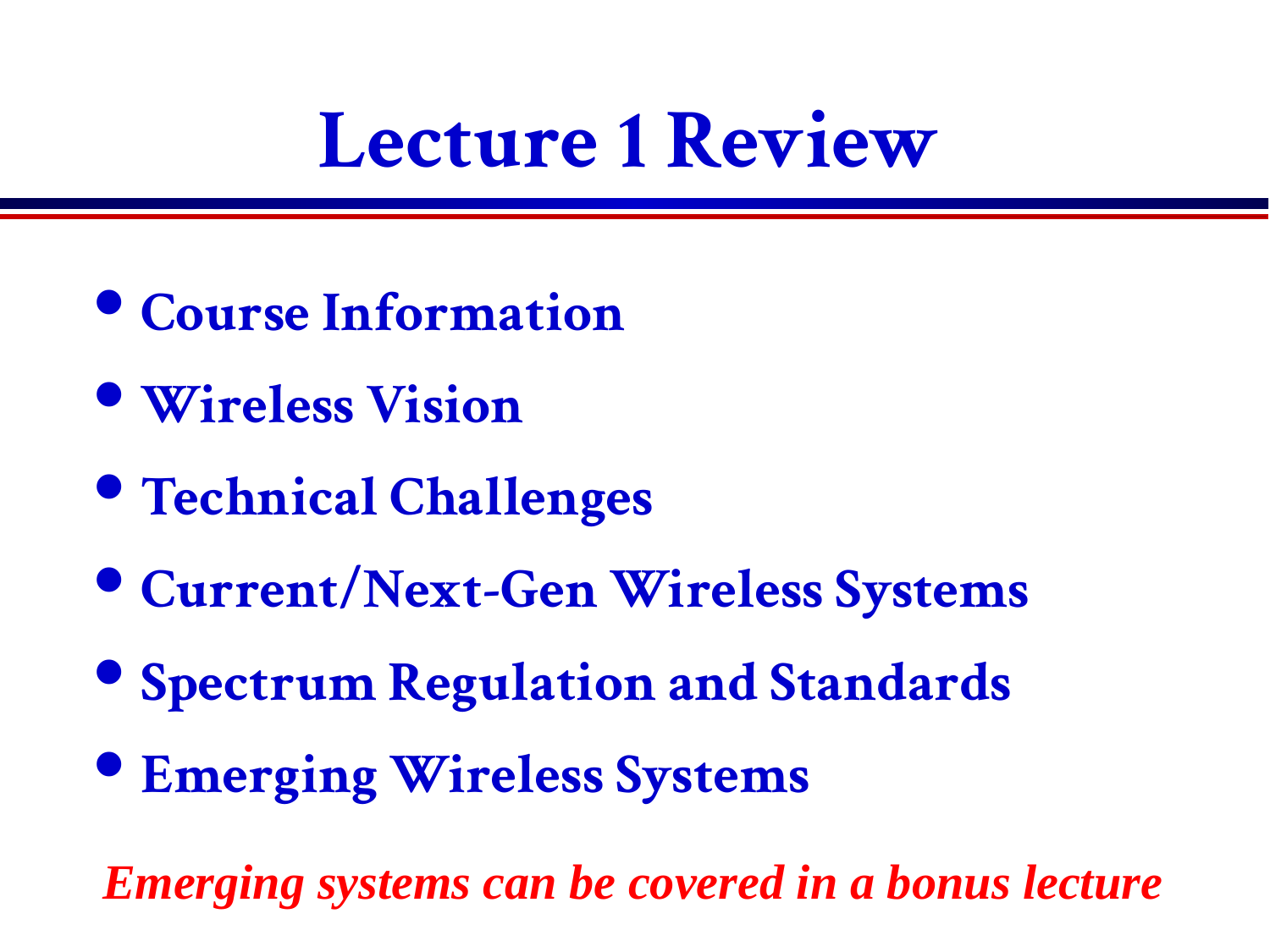

# Lecture 1 Review
Course Information
Wireless Vision
Technical Challenges
Current/Next-Gen Wireless Systems
Spectrum Regulation and Standards
Emerging Wireless Systems
Emerging systems can be covered in a bonus lecture